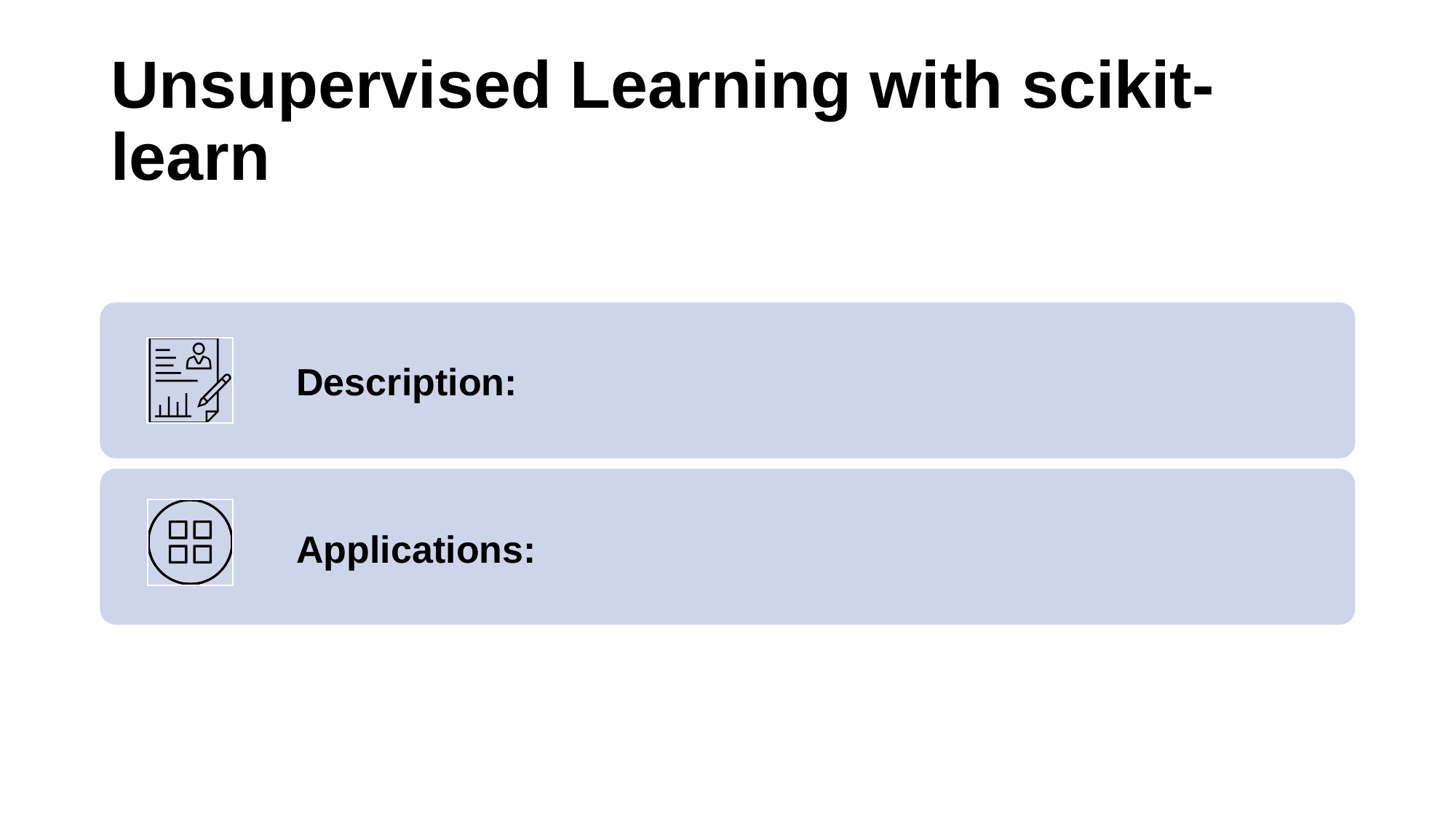

# Unsupervised Learning with scikit-learn
Description:
Applications: